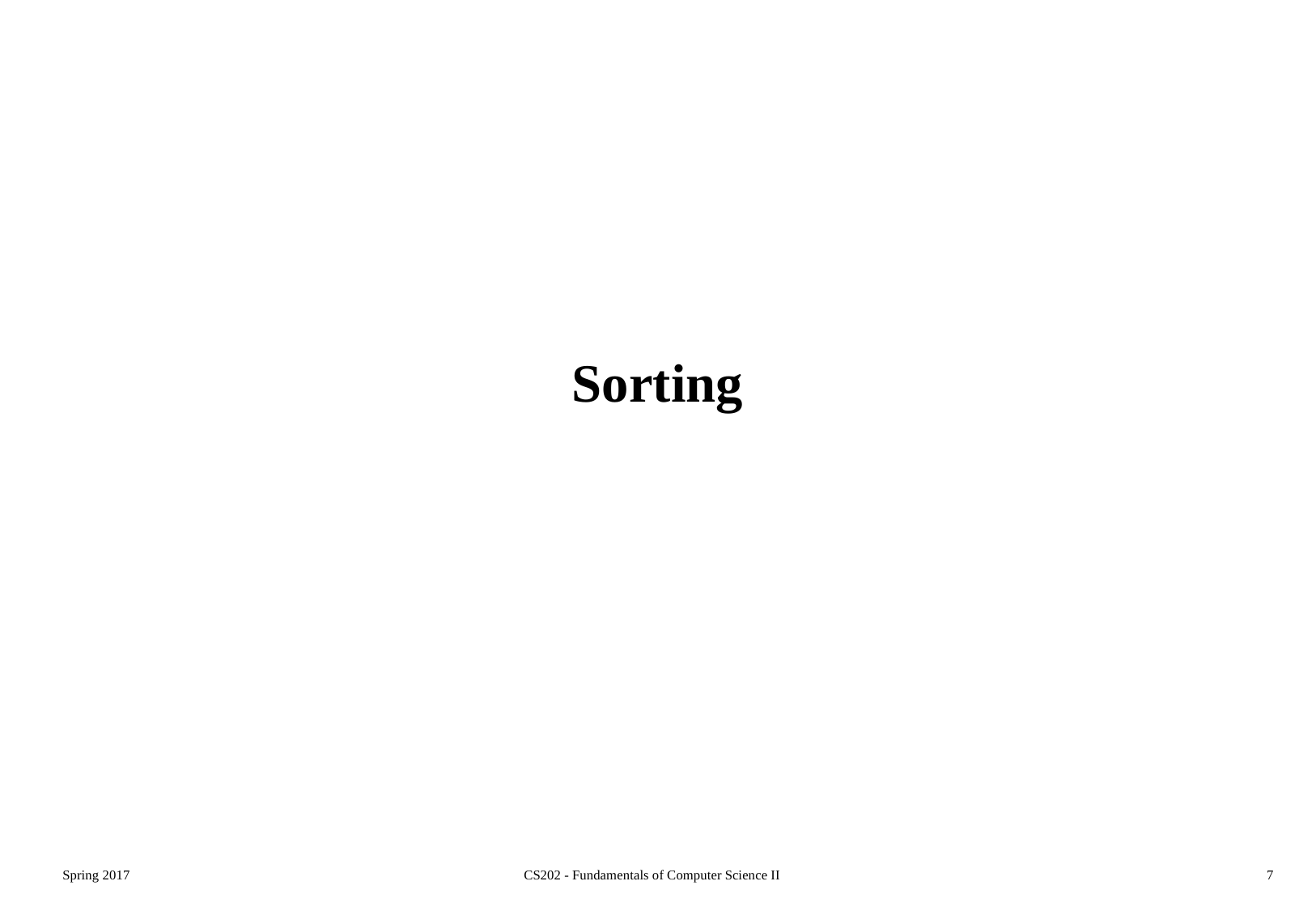

# Sorting

Spring 2017
CS202 - Fundamentals of Computer Science II
7